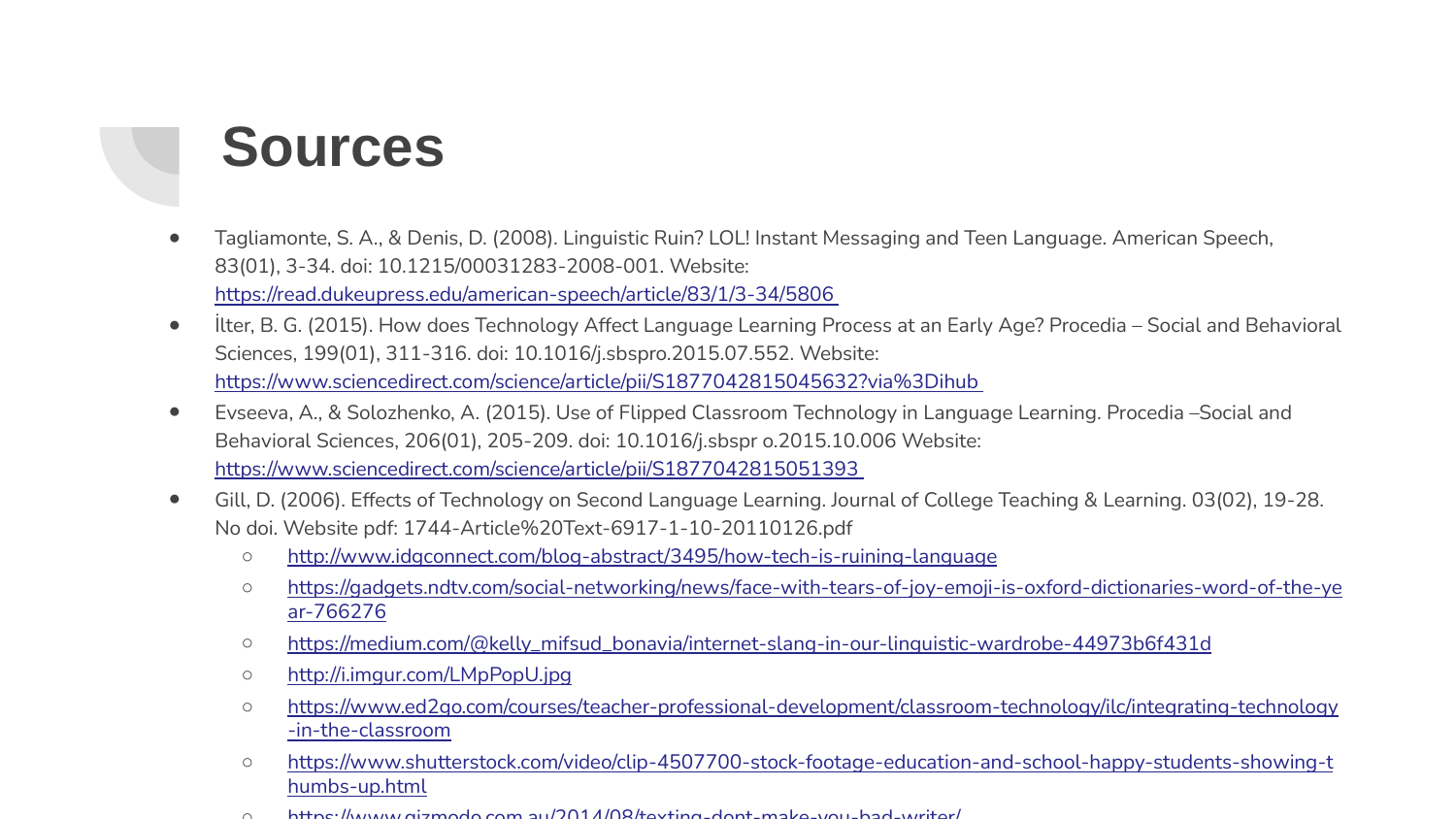

# Sources
Tagliamonte, S. A., & Denis, D. (2008). Linguistic Ruin? LOL! Instant Messaging and Teen Language. American Speech, 83(01), 3-34. doi: 10.1215/00031283-2008-001. Website: https://read.dukeupress.edu/american-speech/article/83/1/3-34/5806
İlter, B. G. (2015). How does Technology Affect Language Learning Process at an Early Age? Procedia – Social and Behavioral Sciences, 199(01), 311-316. doi: 10.1016/j.sbspro.2015.07.552. Website: https://www.sciencedirect.com/science/article/pii/S1877042815045632?via%3Dihub
Evseeva, A., & Solozhenko, A. (2015). Use of Flipped Classroom Technology in Language Learning. Procedia –Social and Behavioral Sciences, 206(01), 205-209. doi: 10.1016/j.sbspr o.2015.10.006 Website: https://www.sciencedirect.com/science/article/pii/S1877042815051393
Gill, D. (2006). Effects of Technology on Second Language Learning. Journal of College Teaching & Learning. 03(02), 19-28. No doi. Website pdf: 1744-Article%20Text-6917-1-10-20110126.pdf
http://www.idgconnect.com/blog-abstract/3495/how-tech-is-ruining-language
https://gadgets.ndtv.com/social-networking/news/face-with-tears-of-joy-emoji-is-oxford-dictionaries-word-of-the-year-766276
https://medium.com/@kelly_mifsud_bonavia/internet-slang-in-our-linguistic-wardrobe-44973b6f431d
http://i.imgur.com/LMpPopU.jpg
https://www.ed2go.com/courses/teacher-professional-development/classroom-technology/ilc/integrating-technology-in-the-classroom
https://www.shutterstock.com/video/clip-4507700-stock-footage-education-and-school-happy-students-showing-thumbs-up.html
https://www.gizmodo.com.au/2014/08/texting-dont-make-you-bad-writer/